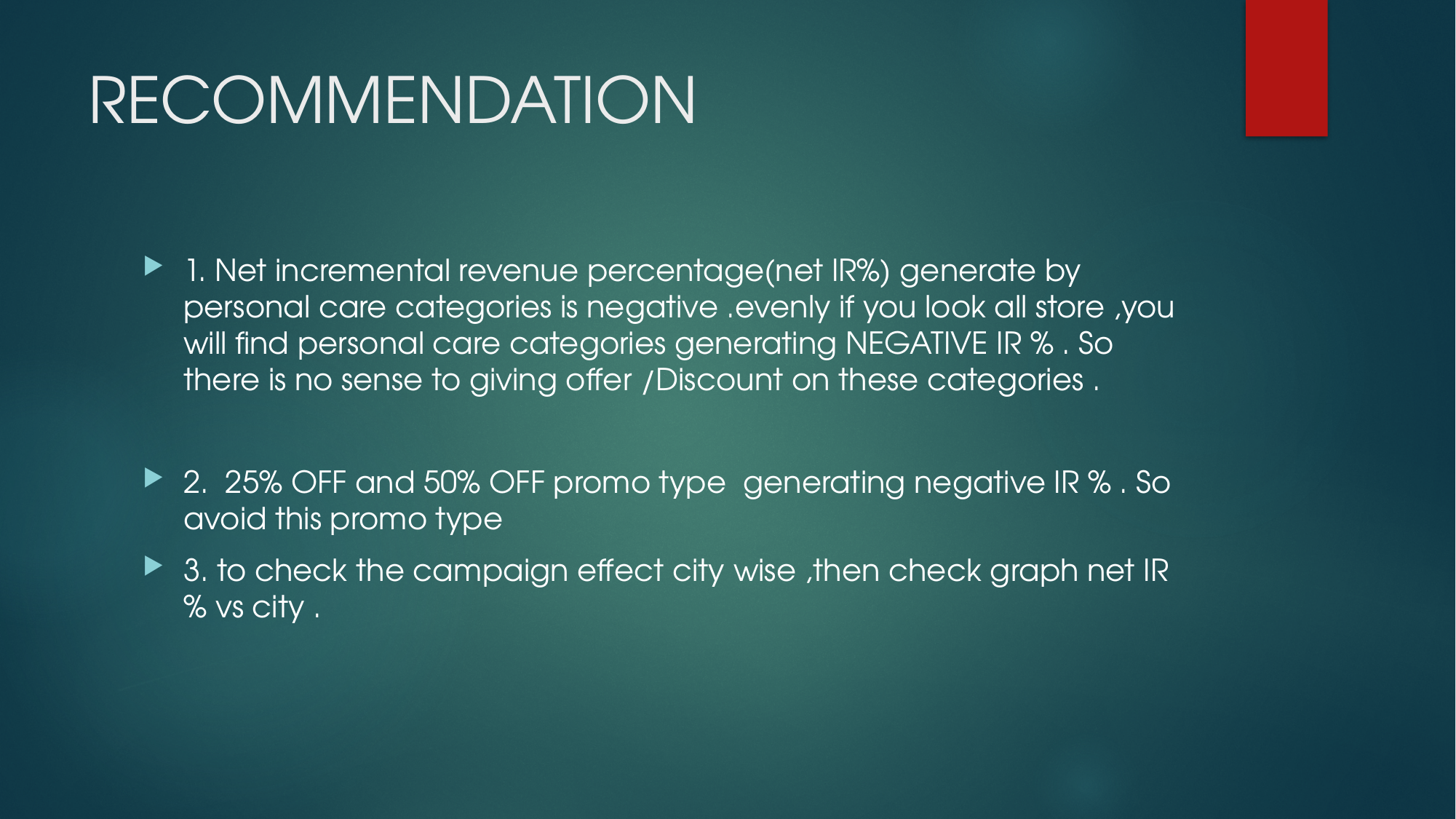

# RECOMMENDATION
1. Net incremental revenue percentage(net IR%) generate by personal care categories is negative .evenly if you look all store ,you will find personal care categories generating NEGATIVE IR % . So there is no sense to giving offer /Discount on these categories .

2.  25% OFF and 50% OFF promo type  generating negative IR % . So avoid this promo type
3. to check the campaign effect city wise ,then check graph net IR% vs city .